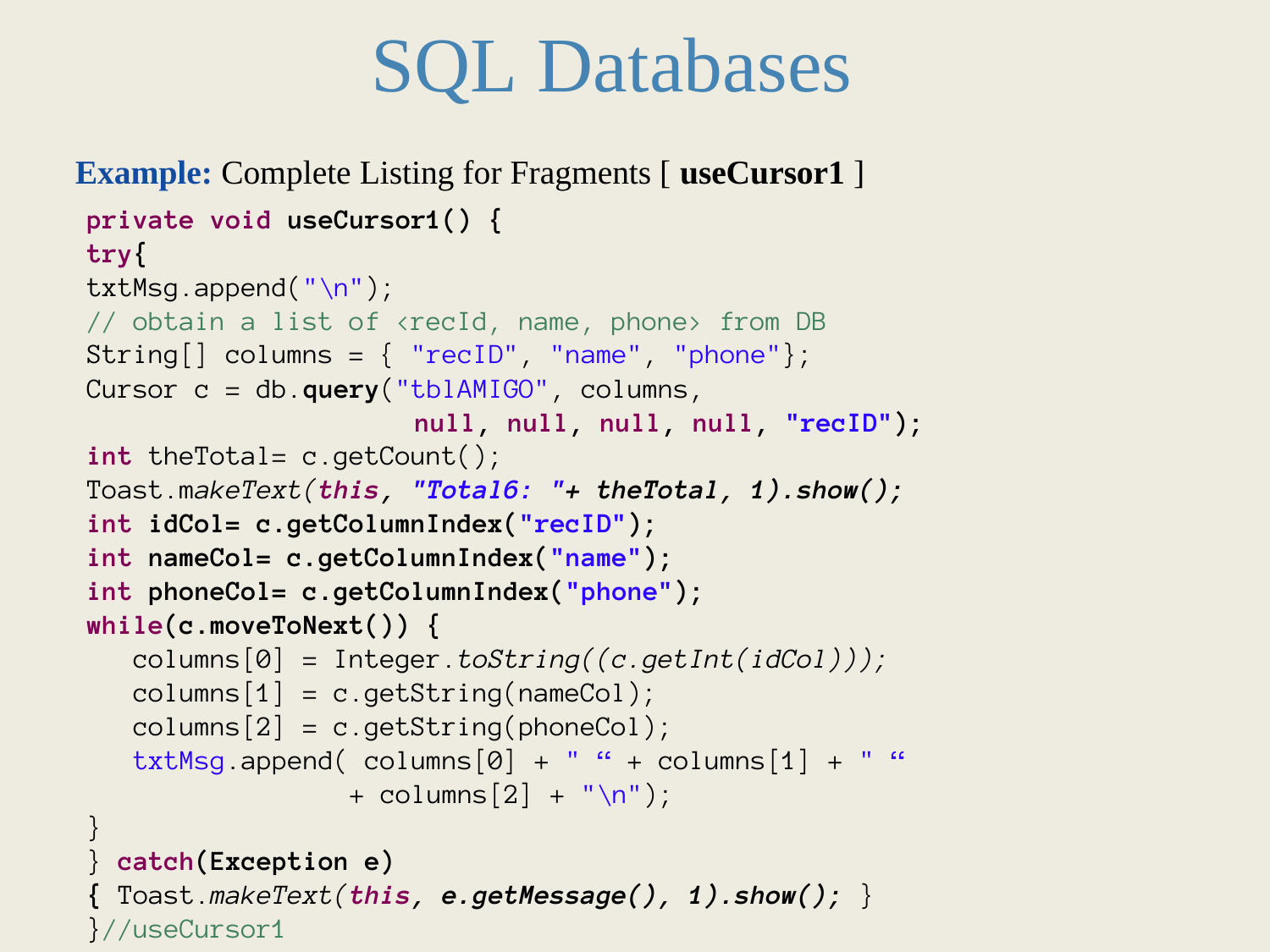

SQL Databases
Example: Complete Listing for Fragments [ useCursor1 ]
private void useCursor1() {
try{
txtMsg.append("\n");
// obtain a list of <recId, name, phone> from DB
String[] columns = { "recID", "name", "phone"};
Cursor c = db.query("tblAMIGO", columns,
	             null, null, null, null, "recID");
int theTotal= c.getCount();
Toast.makeText(this, "Total6: "+ theTotal, 1).show();
int idCol= c.getColumnIndex("recID");
int nameCol= c.getColumnIndex("name");
int phoneCol= c.getColumnIndex("phone");
while(c.moveToNext()) {
   columns[0] = Integer.toString((c.getInt(idCol)));
   columns[1] = c.getString(nameCol);
   columns[2] = c.getString(phoneCol);
   txtMsg.append( columns[0] + " “ + columns[1] + " “
                 + columns[2] + "\n");
}
} catch(Exception e)
{ Toast.makeText(this, e.getMessage(), 1).show(); }
}//useCursor1